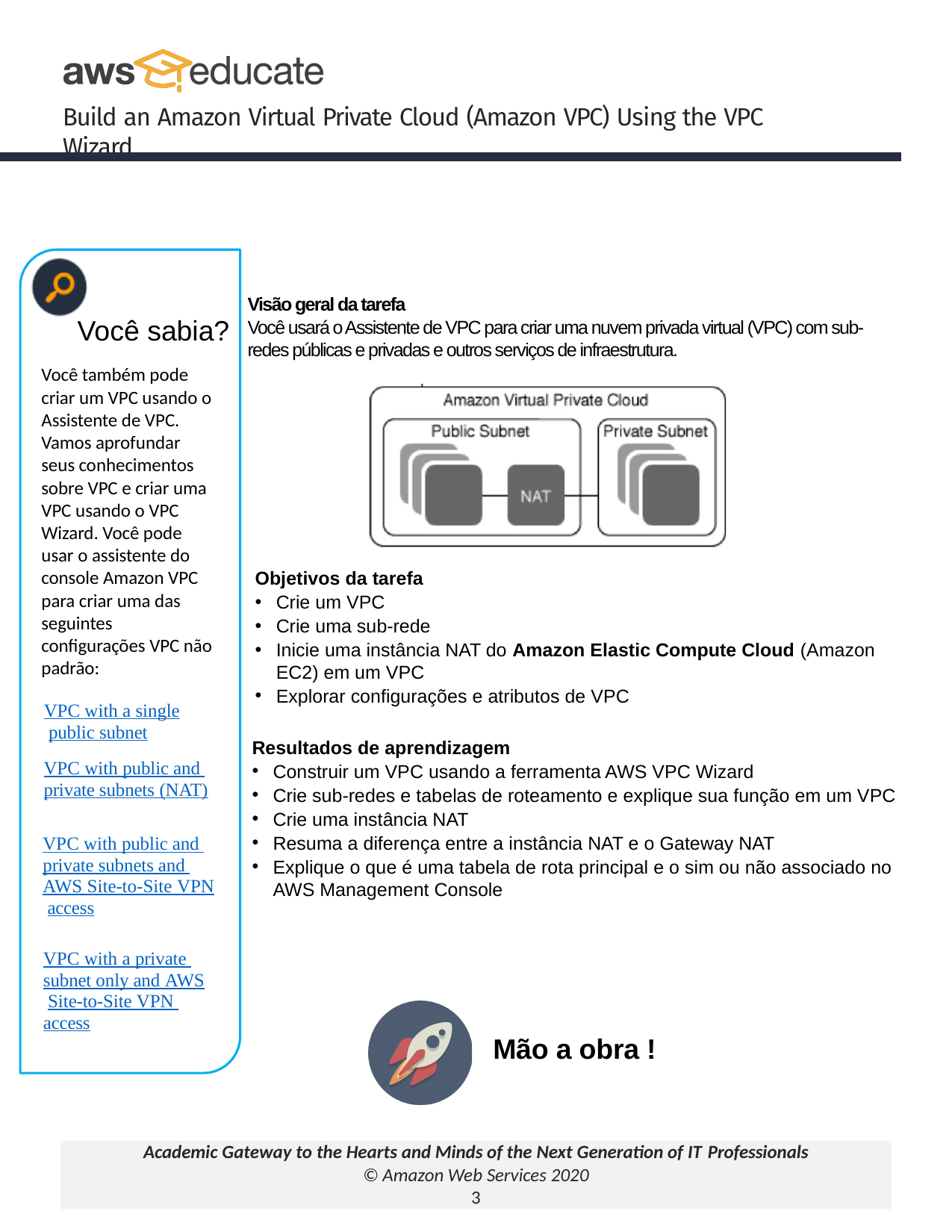

Build an Amazon Virtual Private Cloud (Amazon VPC) Using the VPC Wizard

Visão geral da tarefa
Você usará o Assistente de VPC para criar uma nuvem privada virtual (VPC) com sub-redes públicas e privadas e outros serviços de infraestrutura.
Você sabia?
Você também pode criar um VPC usando o Assistente de VPC. Vamos aprofundar seus conhecimentos sobre VPC e criar uma VPC usando o VPC Wizard. Você pode usar o assistente do console Amazon VPC para criar uma das seguintes configurações VPC não padrão:

Objetivos da tarefa
Crie um VPC
Crie uma sub-rede
Inicie uma instância NAT do Amazon Elastic Compute Cloud (Amazon EC2) em um VPC
Explorar configurações e atributos de VPC
VPC with a single  public subnet
Resultados de aprendizagem
Construir um VPC usando a ferramenta AWS VPC Wizard
Crie sub-redes e tabelas de roteamento e explique sua função em um VPC
Crie uma instância NAT
Resuma a diferença entre a instância NAT e o Gateway NAT
Explique o que é uma tabela de rota principal e o sim ou não associado no AWS Management Console
VPC with public and  private subnets (NAT)
VPC with public and  private subnets and  AWS Site-to-Site VPN  access
VPC with a private  subnet only and AWS  Site-to-Site VPN  access

Mão a obra !
Academic Gateway to the Hearts and Minds of the Next Generation of IT Professionals
© Amazon Web Services 2020
3